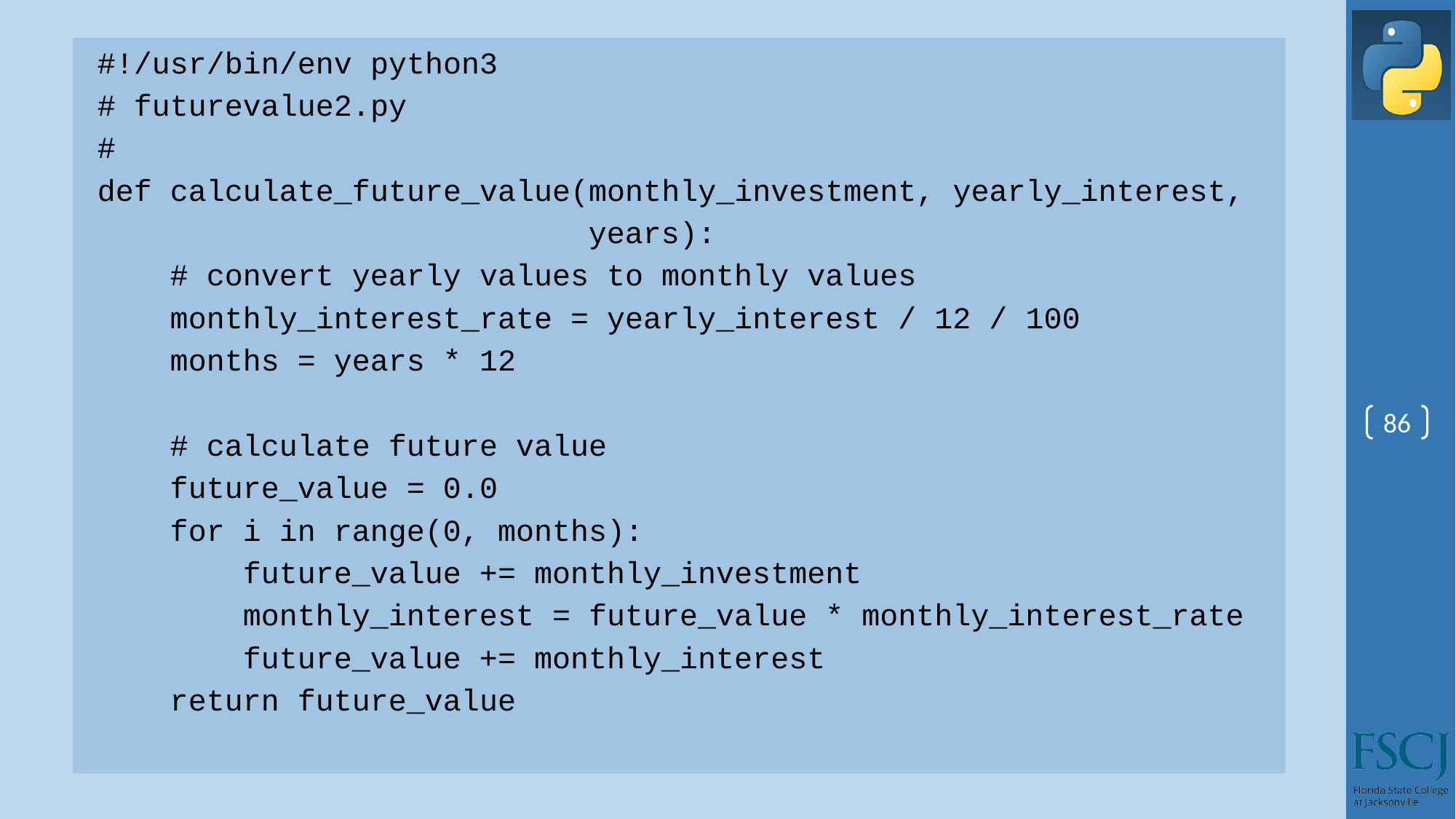

#!/usr/bin/env python3
# futurevalue2.py
#
def calculate_future_value(monthly_investment, yearly_interest,
                           years):
    # convert yearly values to monthly values
    monthly_interest_rate = yearly_interest / 12 / 100
    months = years * 12

    # calculate future value
    future_value = 0.0
    for i in range(0, months):
        future_value += monthly_investment
        monthly_interest = future_value * monthly_interest_rate
        future_value += monthly_interest
    return future_value
86